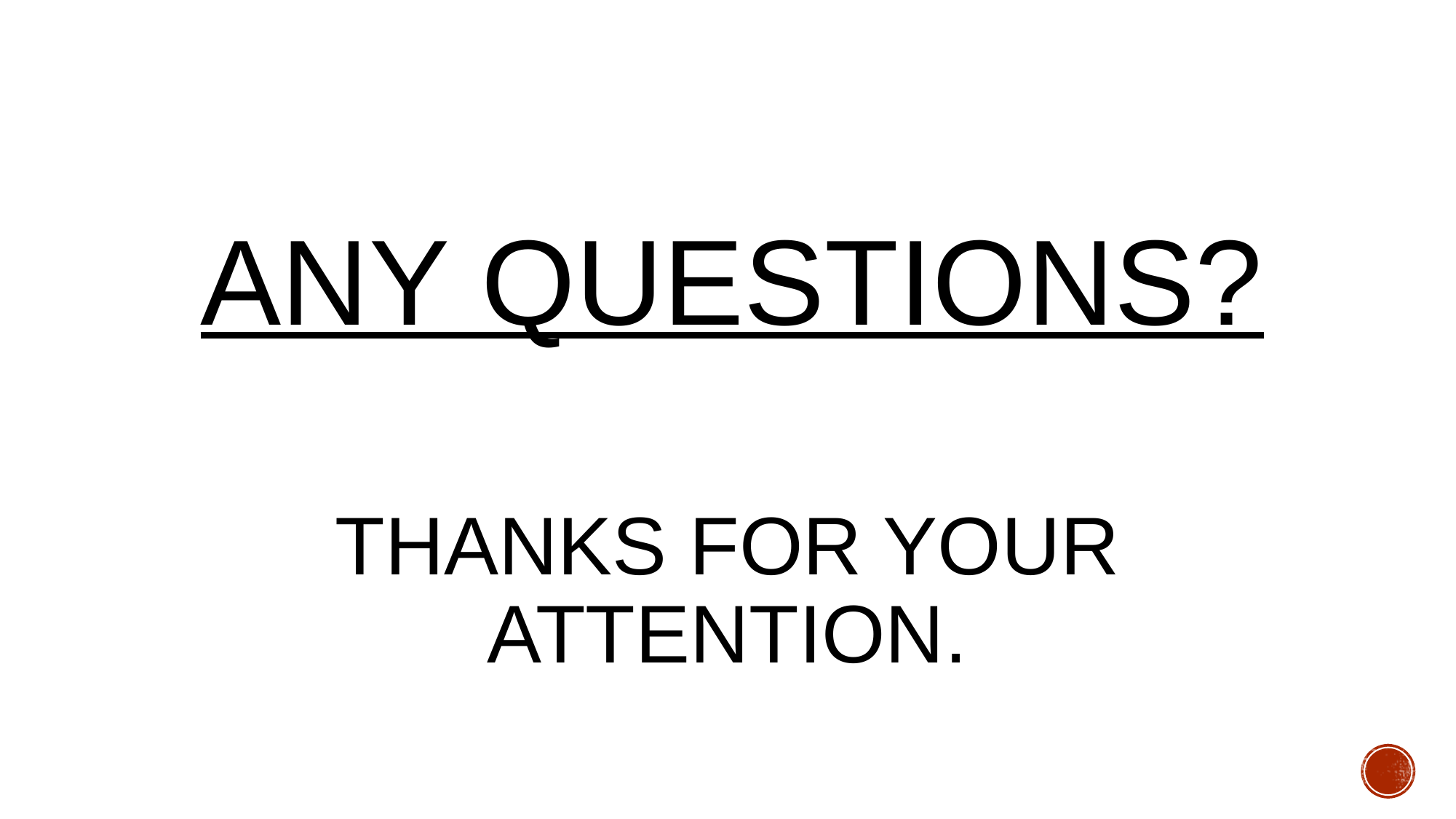

# ANY QUESTIONS?
THANKS FOR YOUR ATTENTION.